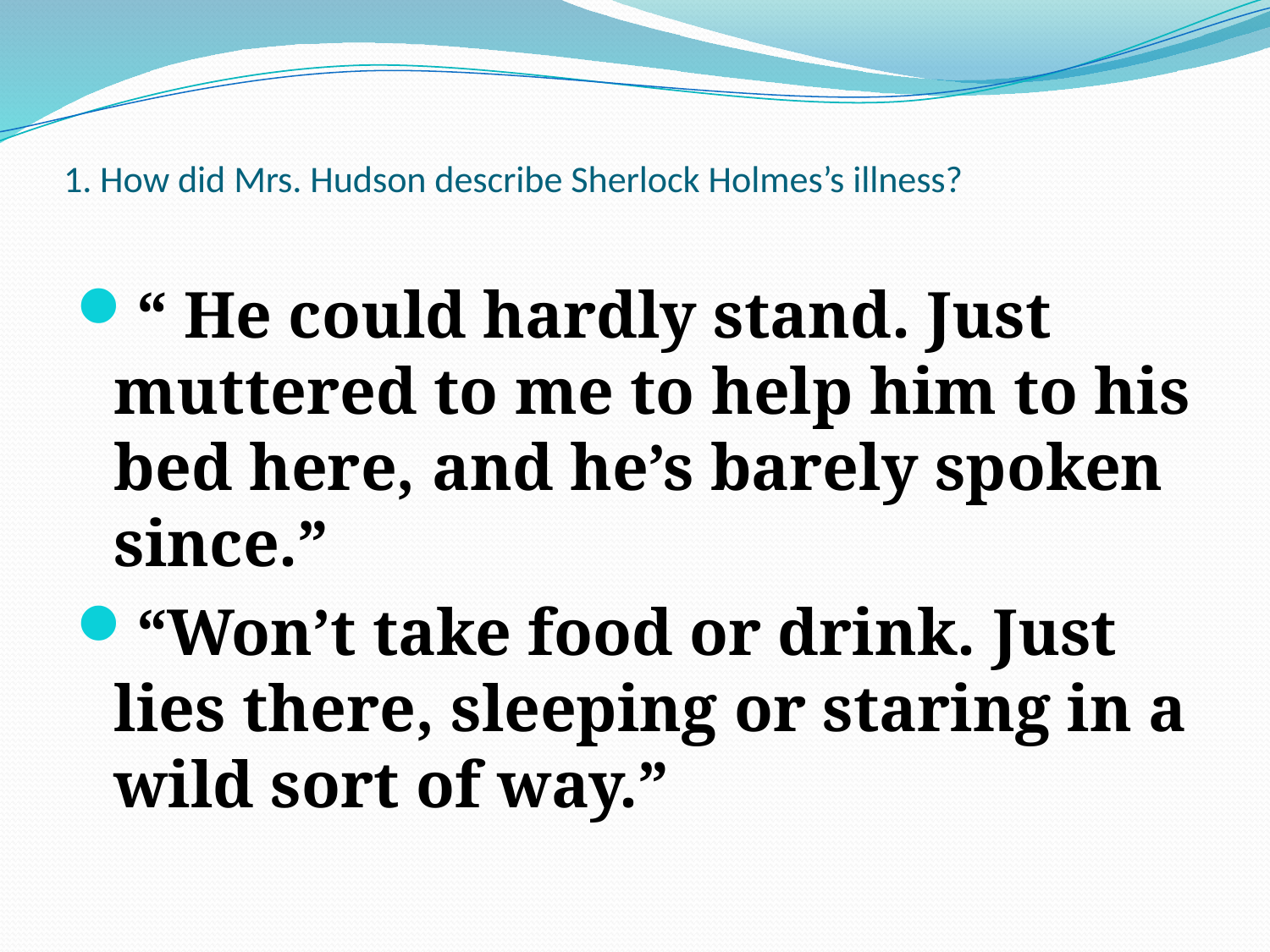

# 1. How did Mrs. Hudson describe Sherlock Holmes’s illness?
“ He could hardly stand. Just muttered to me to help him to his bed here, and he’s barely spoken since.”
“Won’t take food or drink. Just lies there, sleeping or staring in a wild sort of way.”